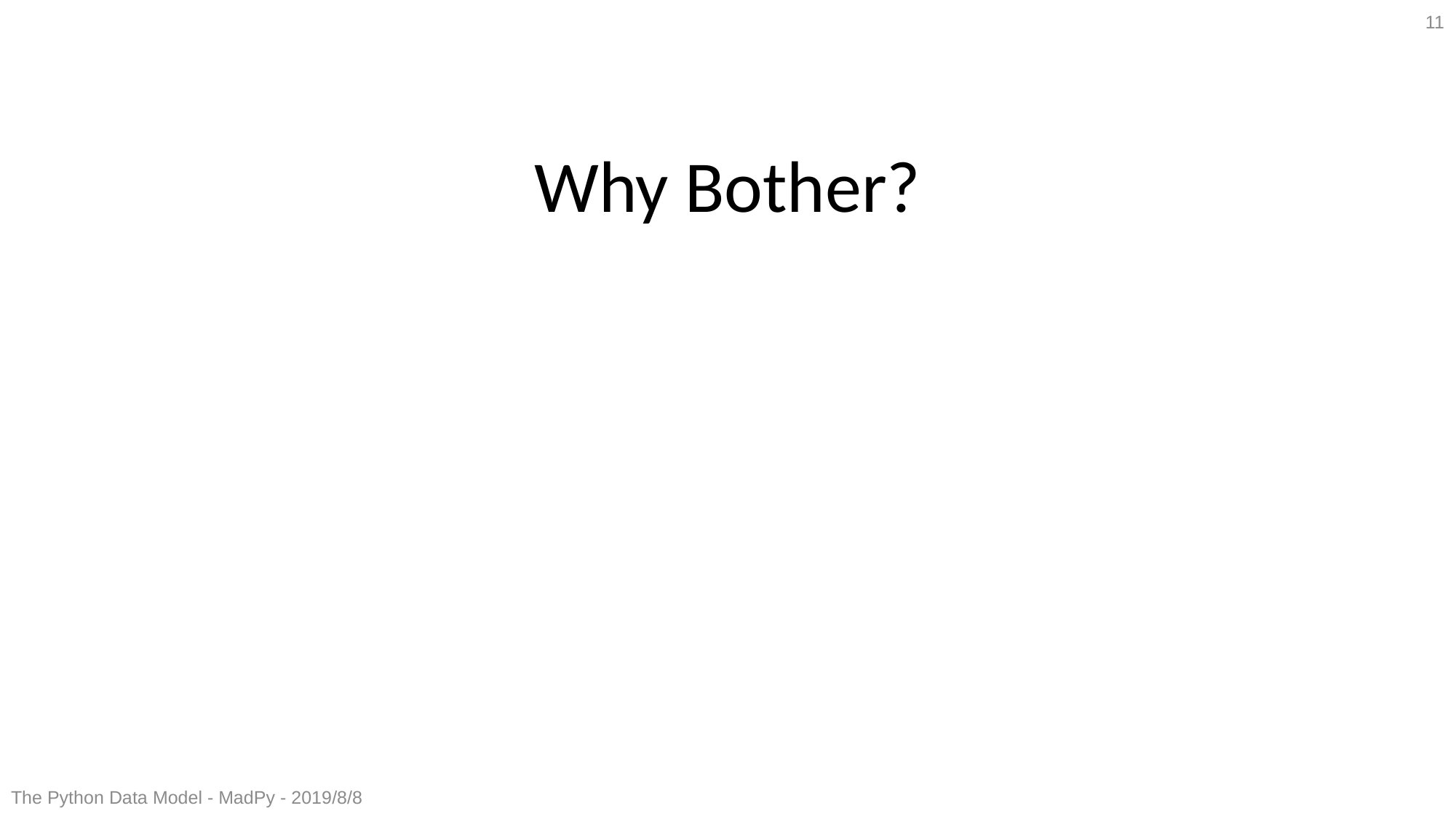

11
Why Bother?
The Python Data Model - MadPy - 2019/8/8